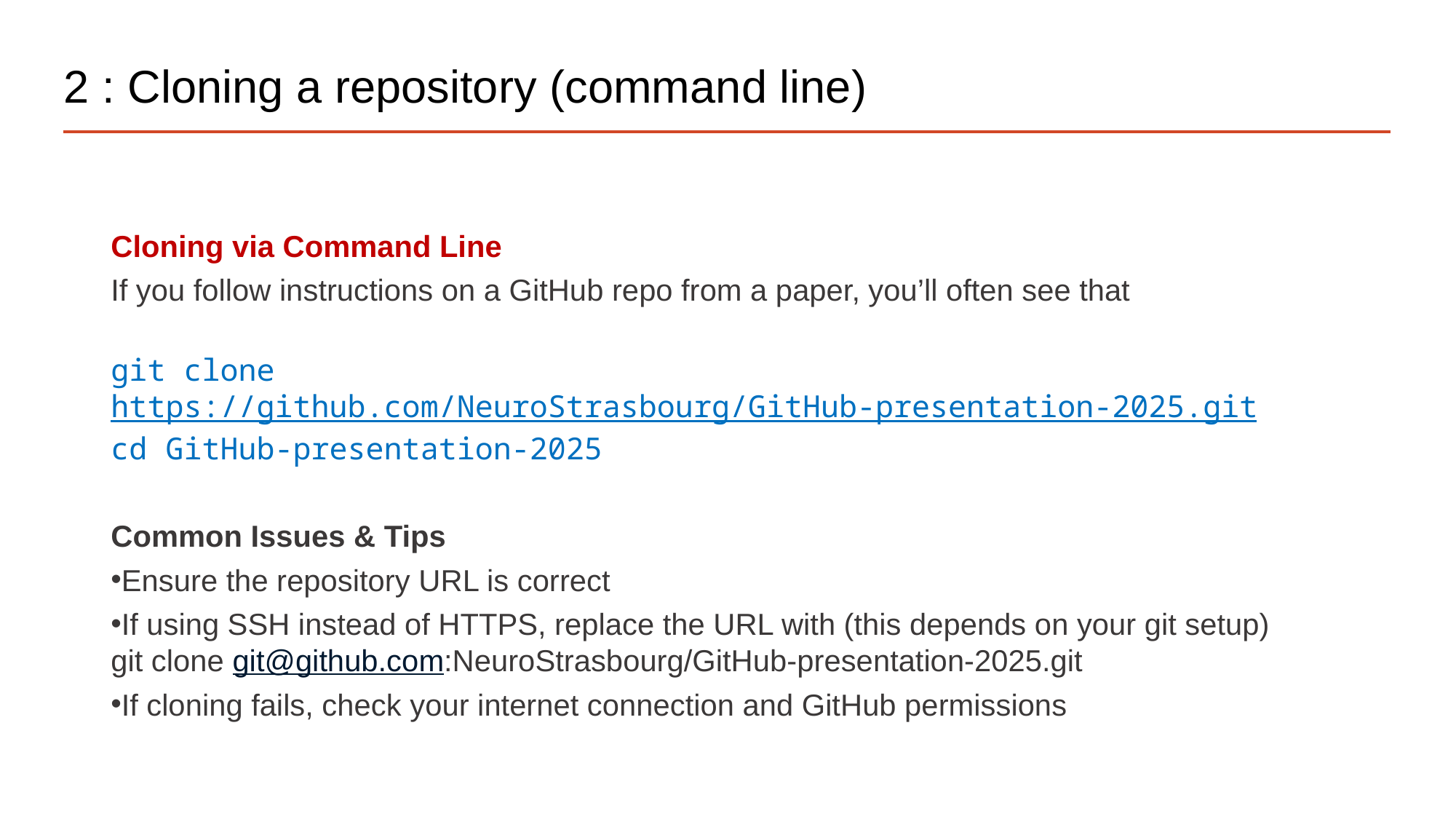

# 2 : Cloning a repository (command line)
Cloning via Command Line
If you follow instructions on a GitHub repo from a paper, you’ll often see that
git clone https://github.com/NeuroStrasbourg/GitHub-presentation-2025.git
cd GitHub-presentation-2025

Common Issues & Tips
Ensure the repository URL is correct
If using SSH instead of HTTPS, replace the URL with (this depends on your git setup)
git clone git@github.com:NeuroStrasbourg/GitHub-presentation-2025.git
If cloning fails, check your internet connection and GitHub permissions